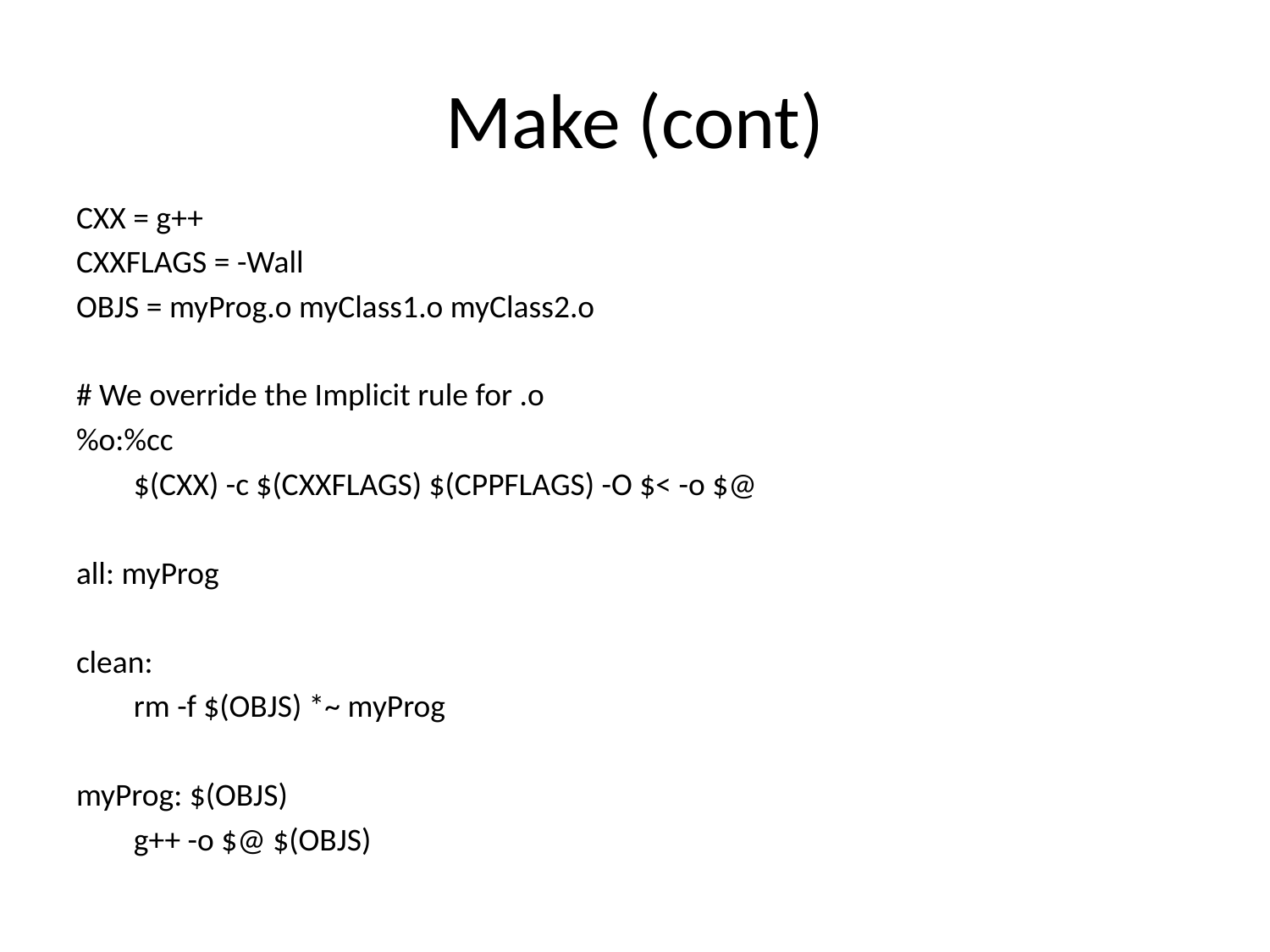

# Make (cont)
CXX = g++
CXXFLAGS = -Wall
OBJS = myProg.o myClass1.o myClass2.o

# We override the Implicit rule for .o
%o:%cc
        $(CXX) -c $(CXXFLAGS) $(CPPFLAGS) -O $< -o $@

all: myProg

clean:
        rm -f $(OBJS) *~ myProg

myProg: $(OBJS)
        g++ -o $@ $(OBJS)